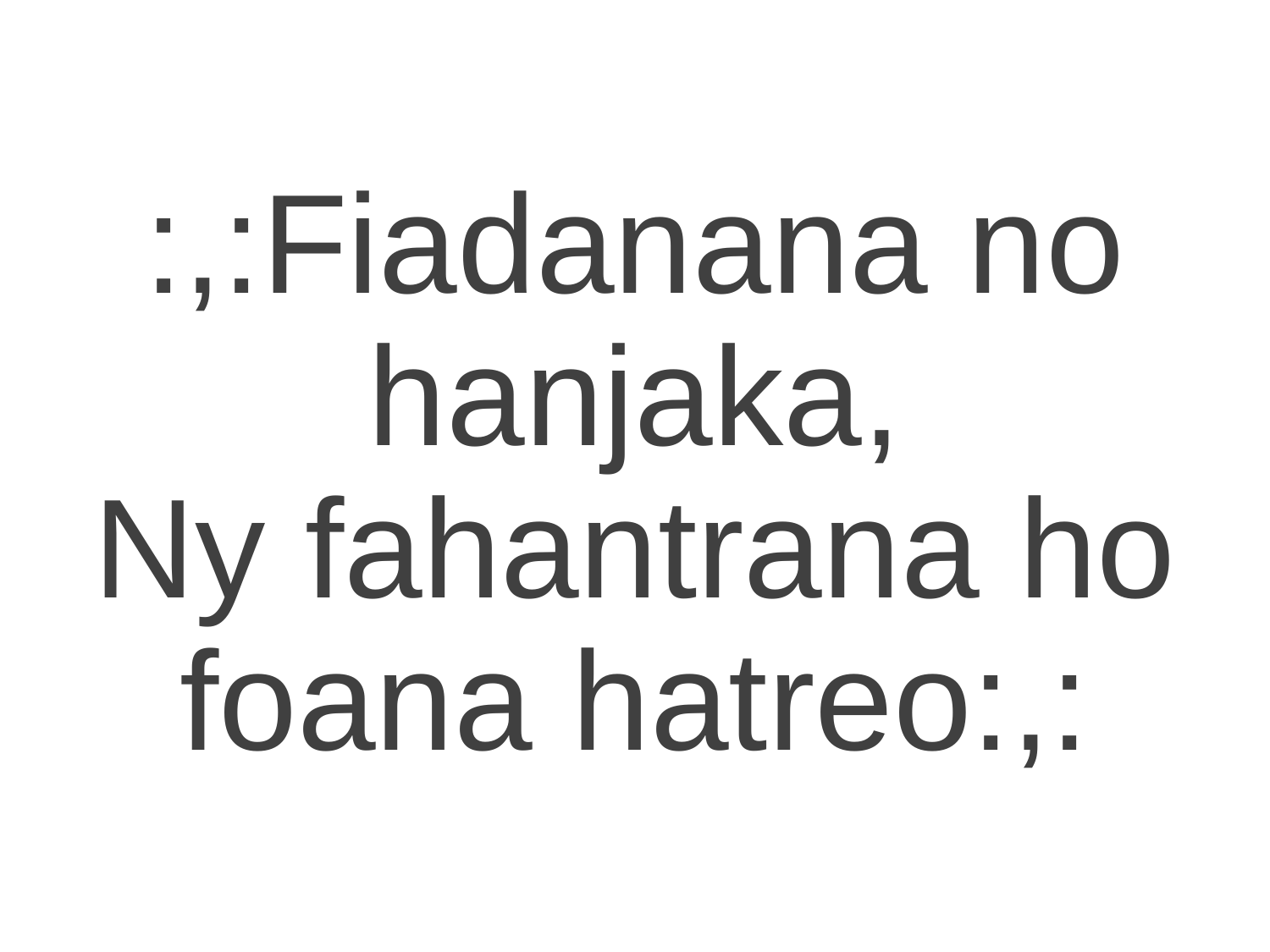

:,:Fiadanana no hanjaka,
Ny fahantrana ho foana hatreo:,: